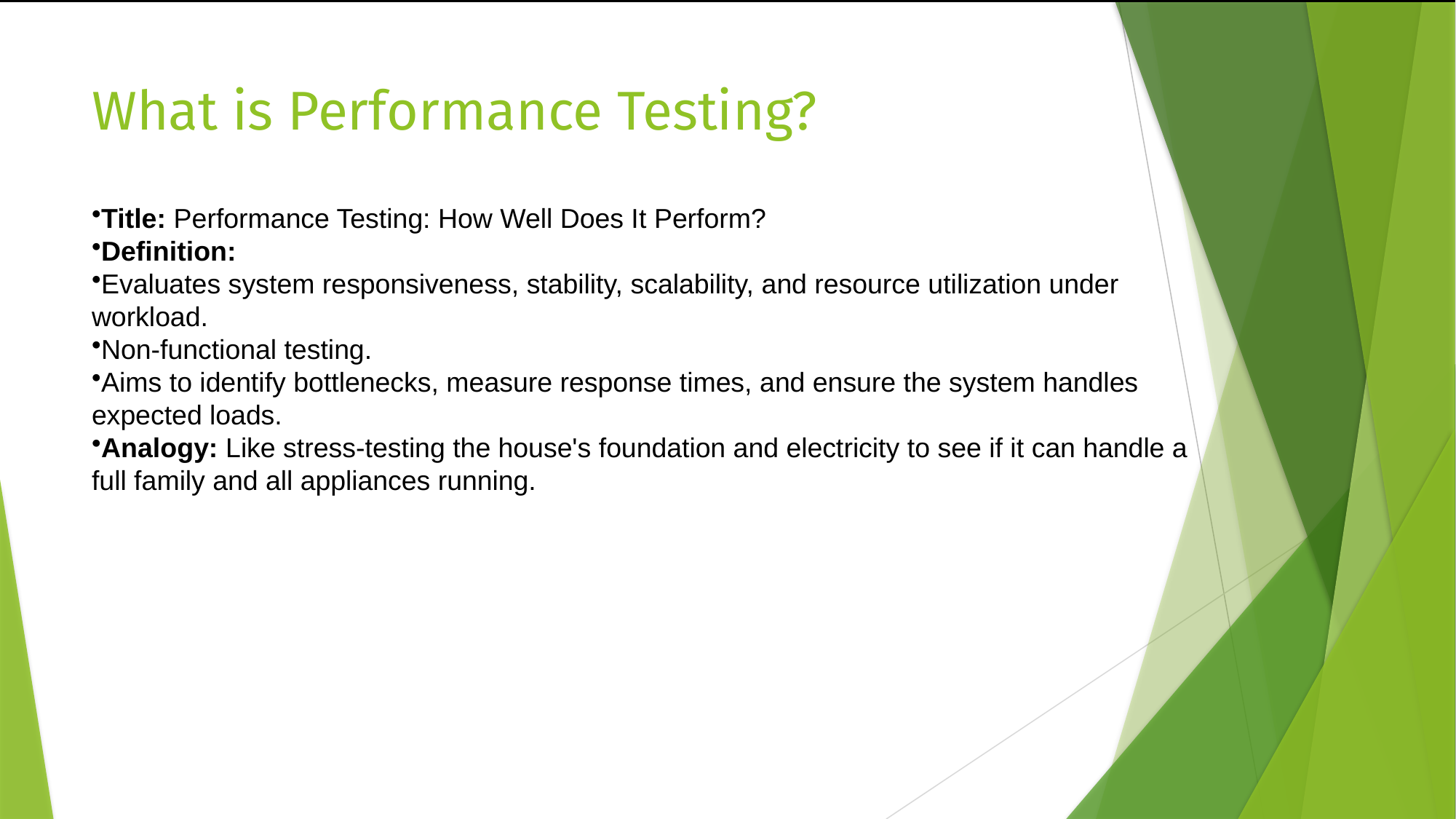

# What is Performance Testing?
Title: Performance Testing: How Well Does It Perform?
Definition:
Evaluates system responsiveness, stability, scalability, and resource utilization under workload.
Non-functional testing.
Aims to identify bottlenecks, measure response times, and ensure the system handles expected loads.
Analogy: Like stress-testing the house's foundation and electricity to see if it can handle a full family and all appliances running.